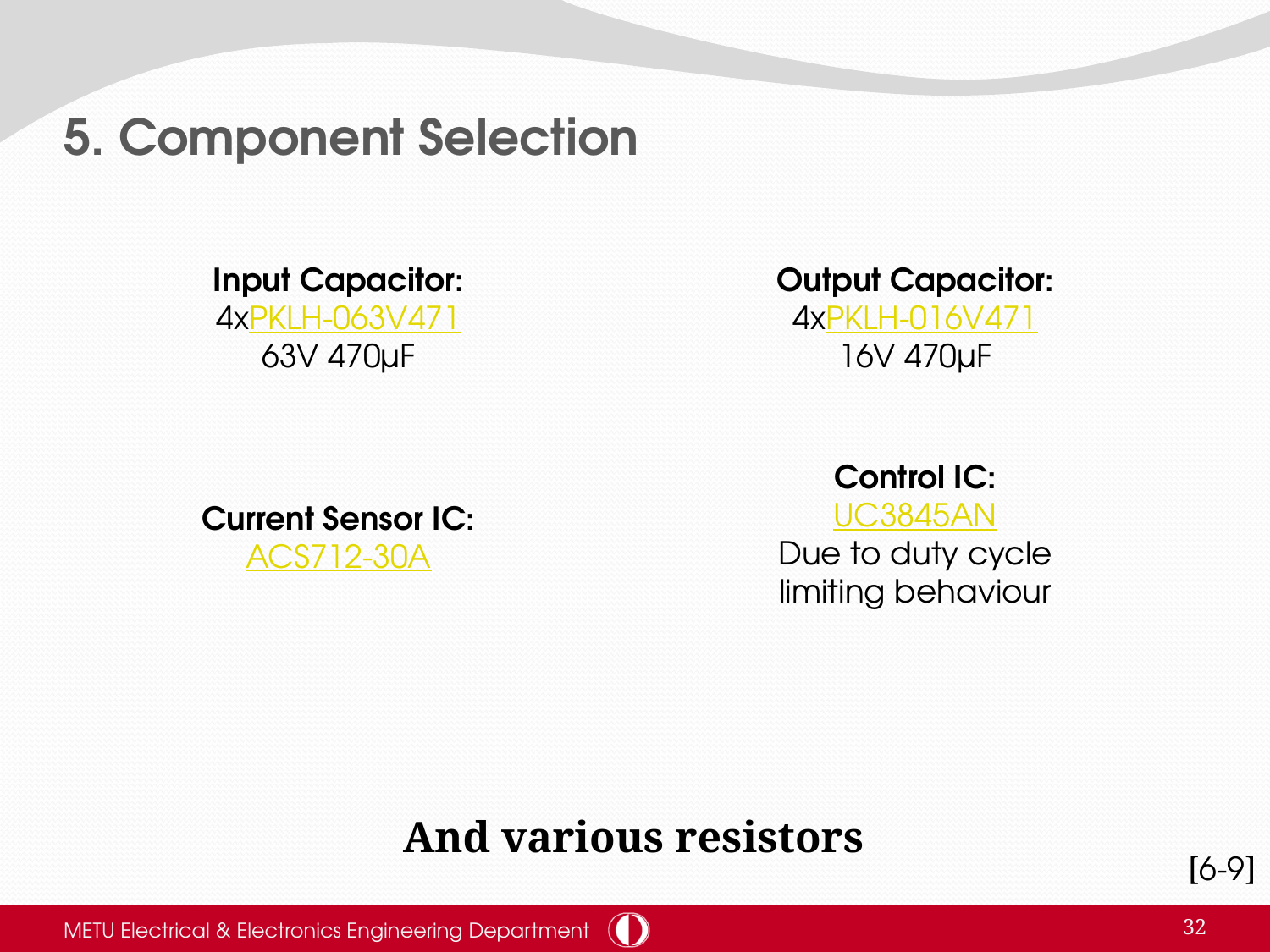

# 5. Component Selection
Input Capacitor:
4xPKLH-063V471
63V 470µF
Output Capacitor:
4xPKLH-016V471
16V 470µF
Control IC:
UC3845AN
Due to duty cycle limiting behaviour
Current Sensor IC:
ACS712-30A
And various resistors
[6-9]
METU Electrical & Electronics Engineering Department
32